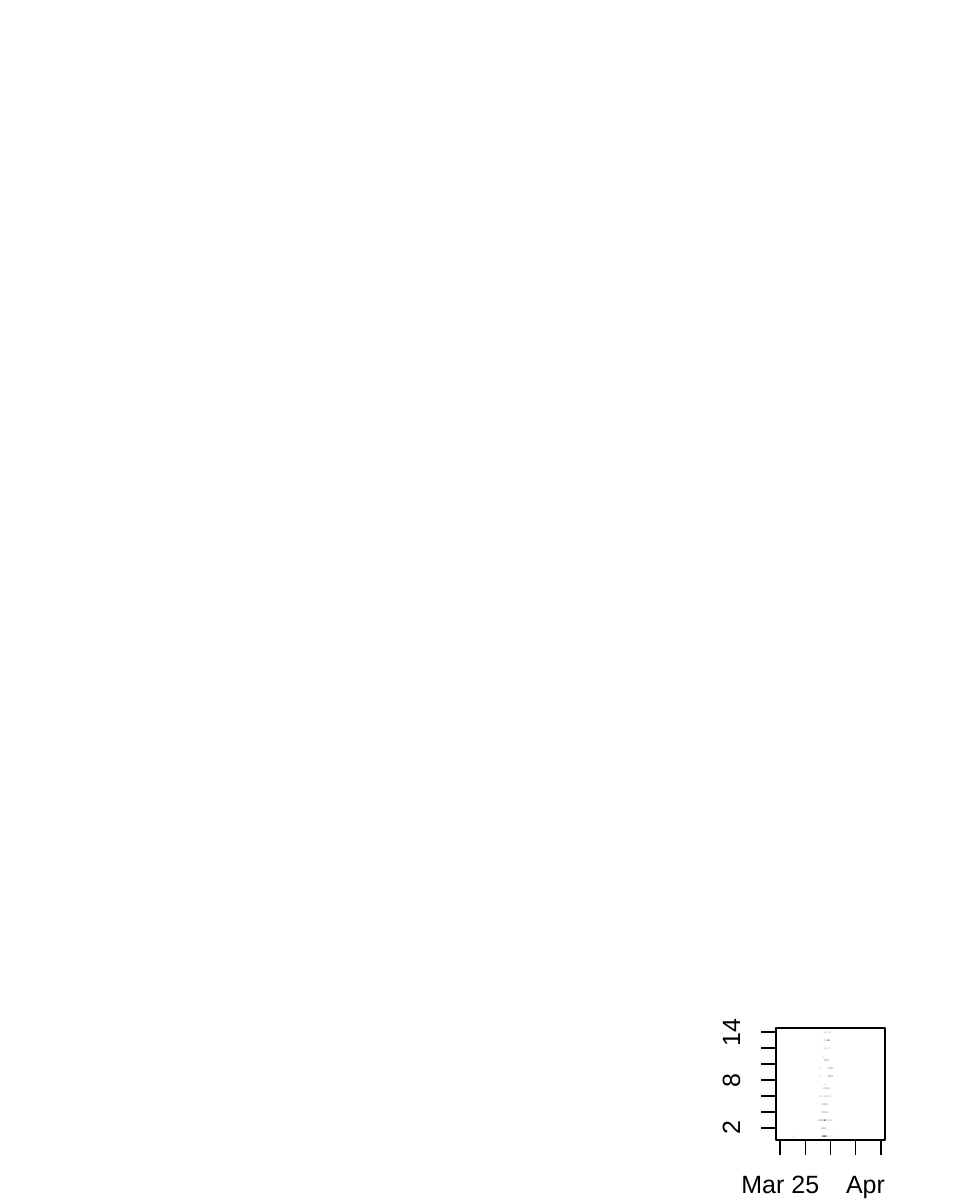

14
●●●●

●●●●

●●●

●    ●●●●●

●   ●●●●●●

●   ●●●●●●●

●  ●●●●●●

●●●●●●

●●●●●●

●●●●●●

●●●●●●●

8

●●●●●●

●●●●●

●●●● ● ●
2

●

Mar 25	Apr 02